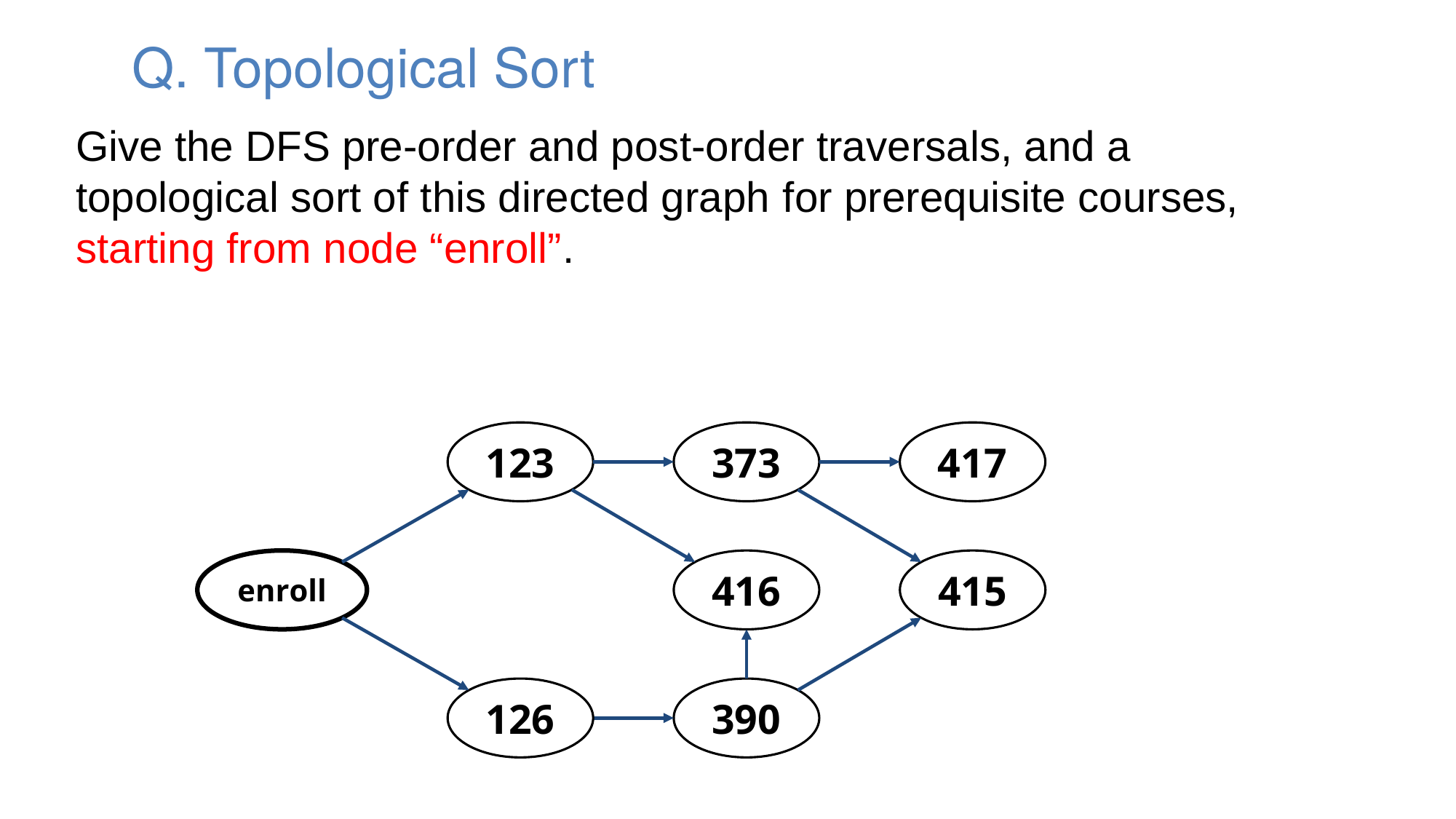

# Q. Topological Sort
Give the DFS pre-order and post-order traversals, and a topological sort of this directed graph for prerequisite courses, starting from node “enroll”.
123
373
417
enroll
416
415
126
390